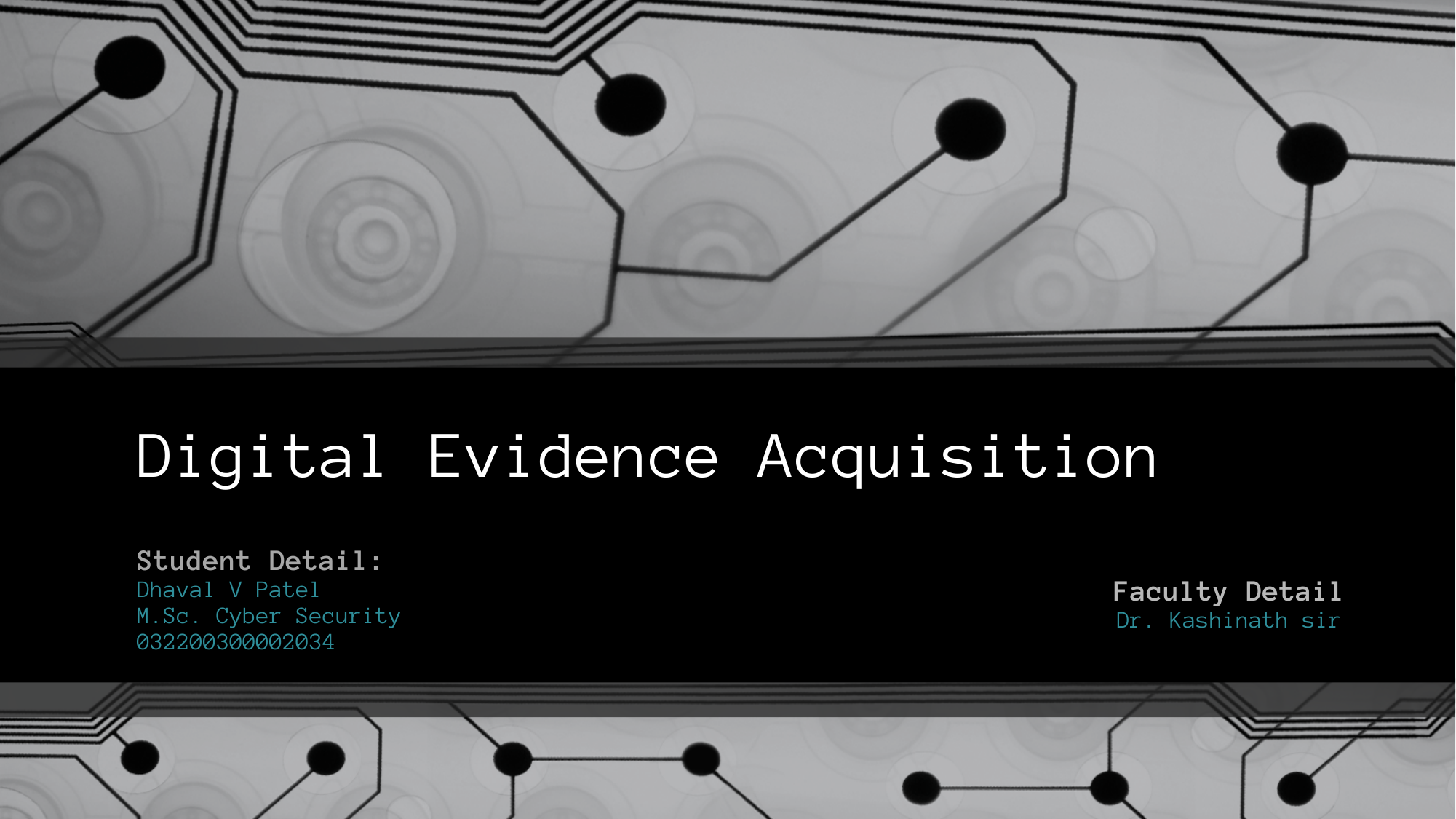

# Digital Evidence Acquisition
Student Detail:
Dhaval V Patel
M.Sc. Cyber Security
032200300002034
Faculty Detail
Dr. Kashinath sir